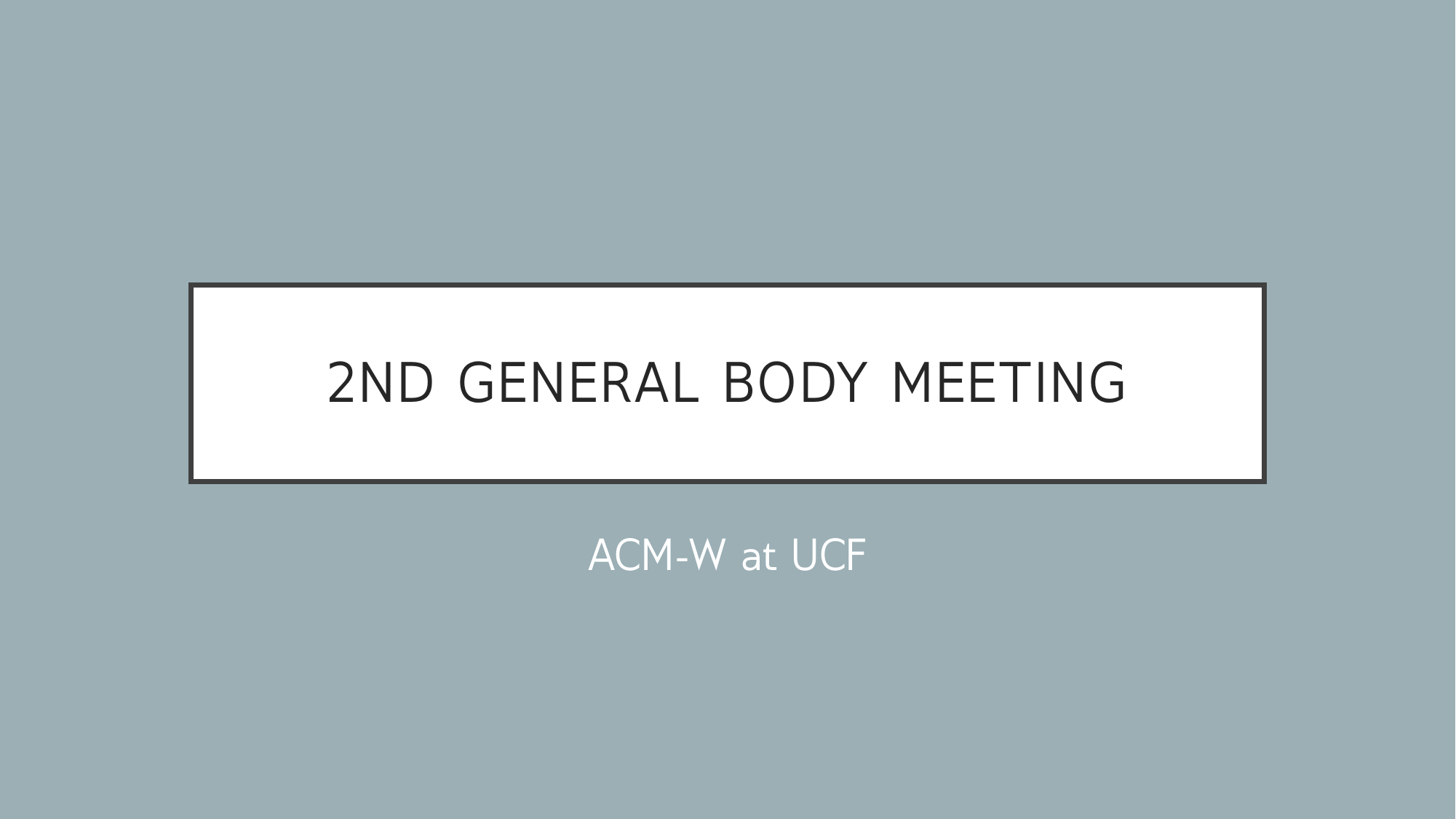

# 2nd General Body Meeting
ACM-W at UCF